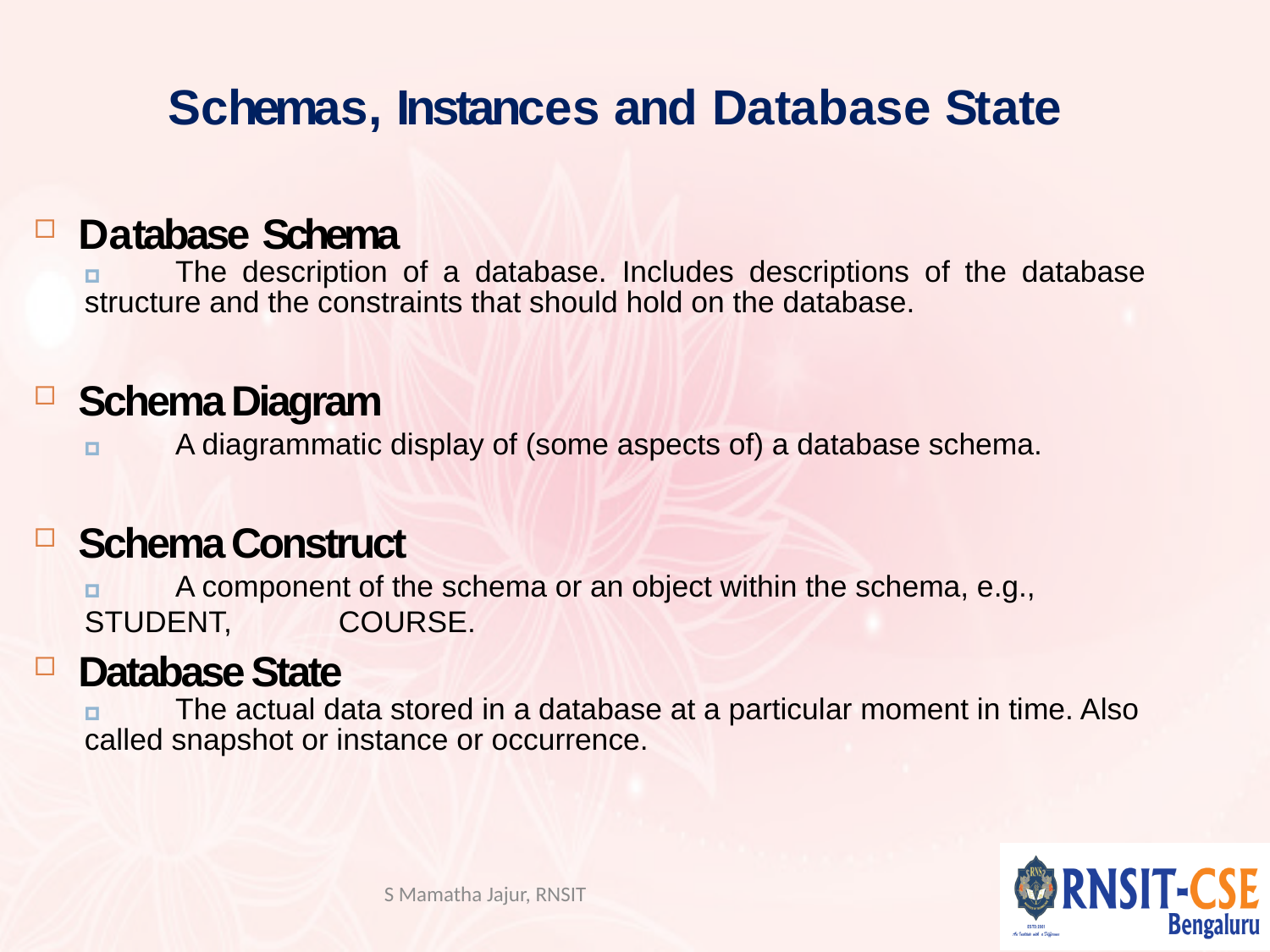

# Schemas, Instances and Database State
Database Schema
🞑	The description of a database. Includes descriptions of the database structure and the constraints that should hold on the database.

Schema Diagram
🞑	A diagrammatic display of (some aspects of) a database schema.

Schema Construct
🞑	A component of the schema or an object within the schema, e.g., STUDENT, 	COURSE.
Database State
🞑	The actual data stored in a database at a particular moment in time. Also called snapshot or instance or occurrence.

S Mamatha Jajur, RNSIT